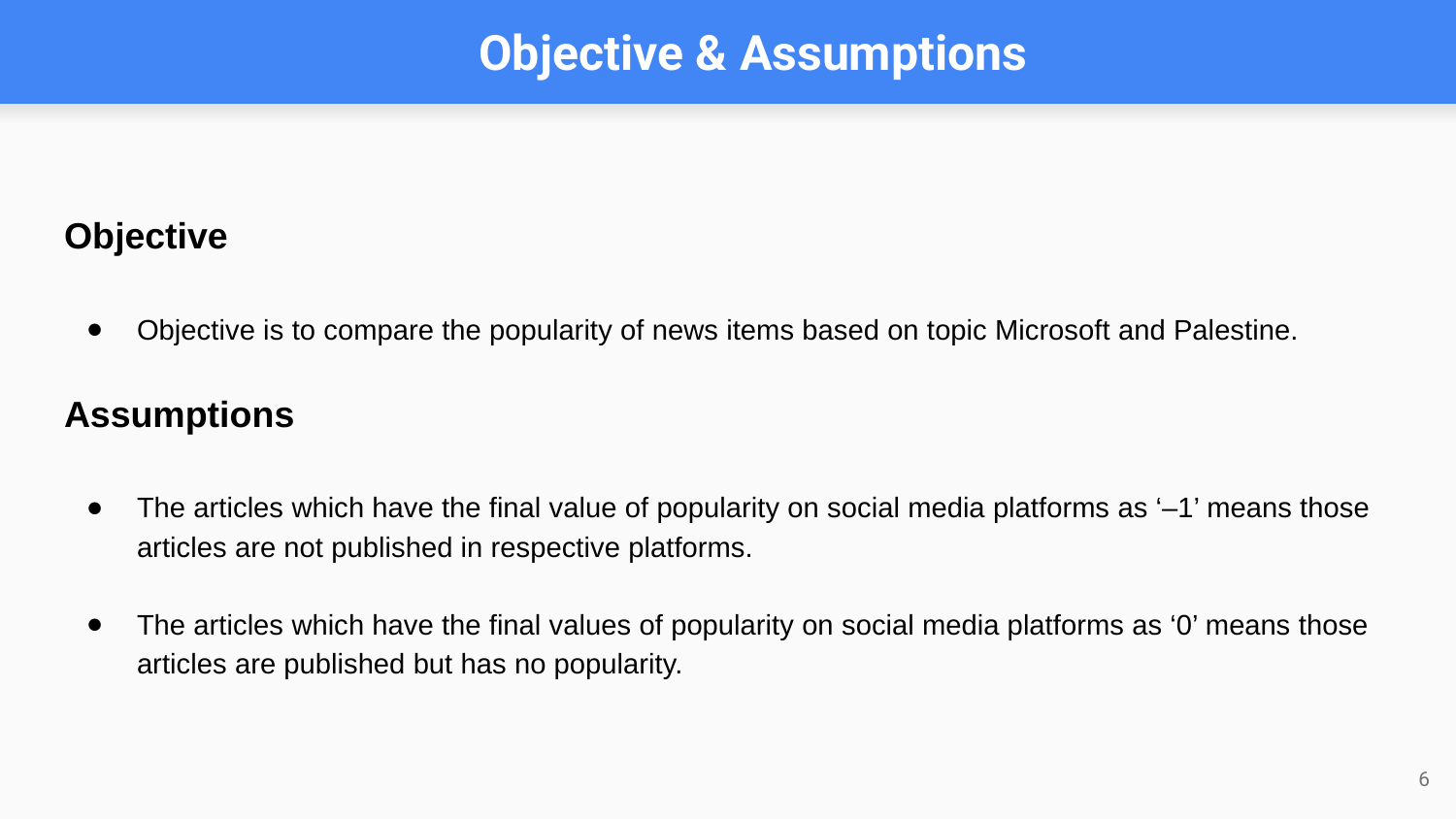

# Objective & Assumptions

Objective

Objective is to compare the popularity of news items based on topic Microsoft and Palestine.

Assumptions​

The articles which have the final value of popularity on social media platforms as ‘–1’ means those articles are not published in respective platforms.

The articles which have the final values of popularity on social media platforms as ‘0’ means those articles are published but has no popularity.

6